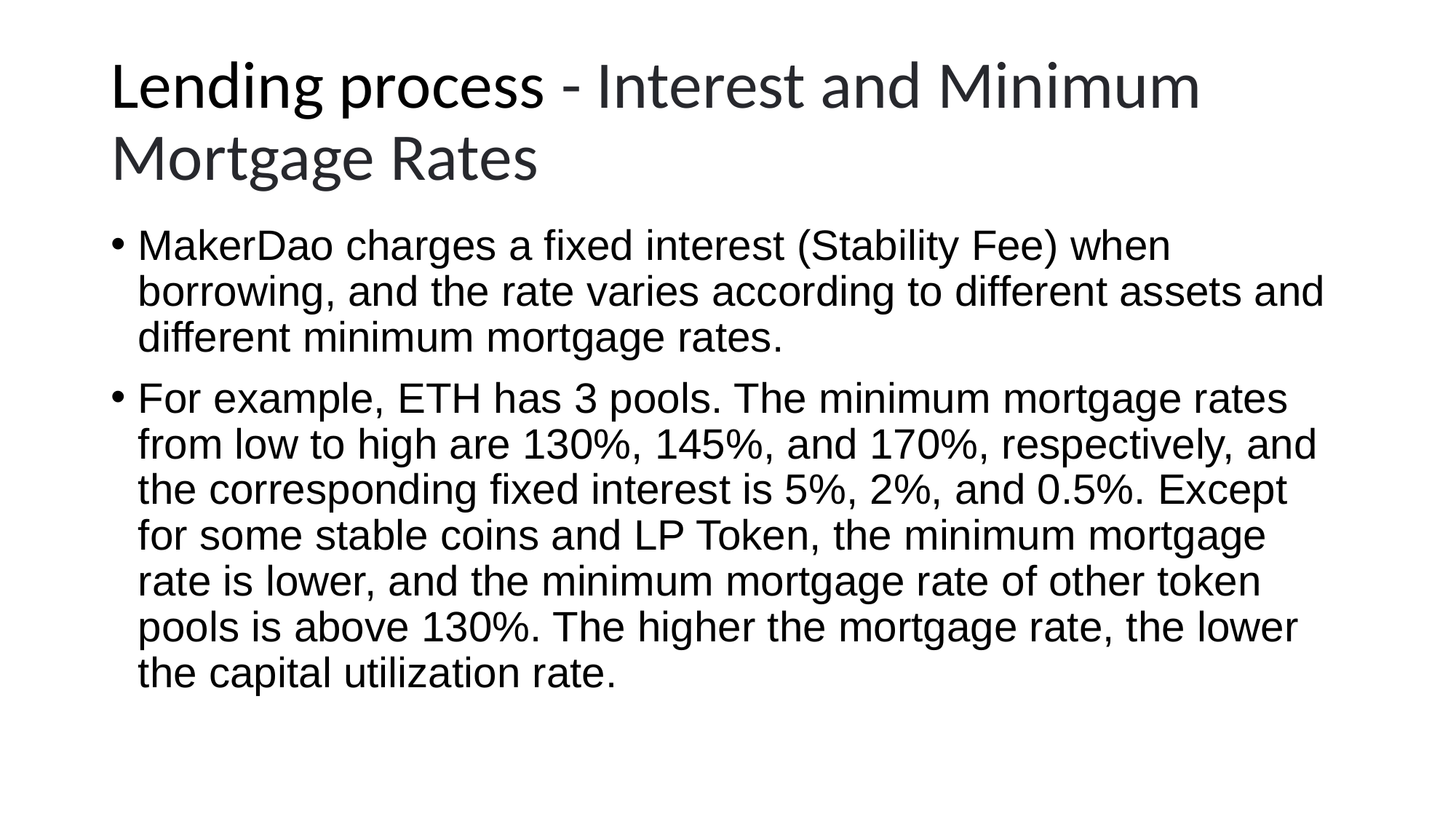

# Lending process - Interest and Minimum Mortgage Rates
MakerDao charges a fixed interest (Stability Fee) when borrowing, and the rate varies according to different assets and different minimum mortgage rates.
For example, ETH has 3 pools. The minimum mortgage rates from low to high are 130%, 145%, and 170%, respectively, and the corresponding fixed interest is 5%, 2%, and 0.5%. Except for some stable coins and LP Token, the minimum mortgage rate is lower, and the minimum mortgage rate of other token pools is above 130%. The higher the mortgage rate, the lower the capital utilization rate.